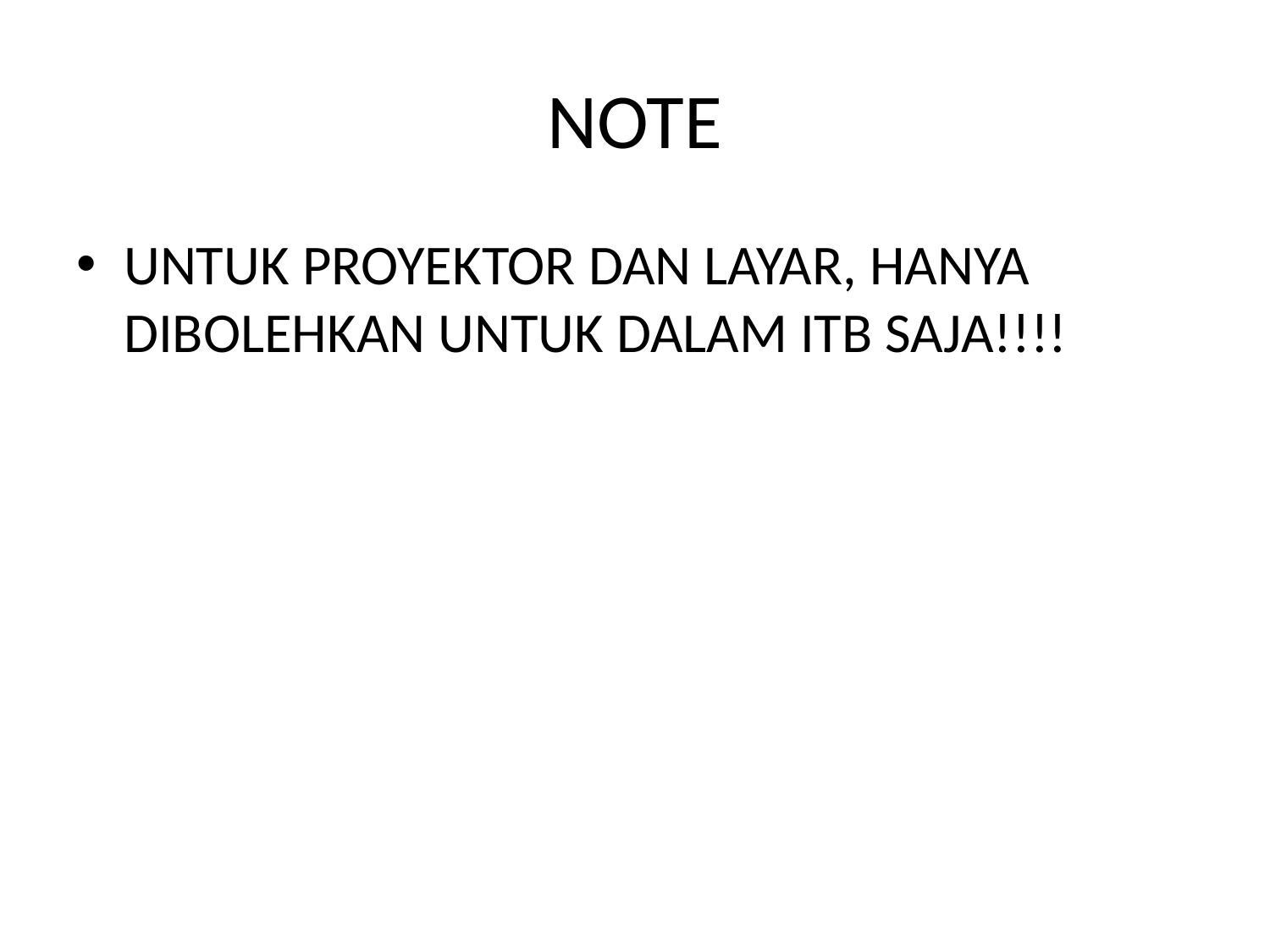

# NOTE
UNTUK PROYEKTOR DAN LAYAR, HANYA DIBOLEHKAN UNTUK DALAM ITB SAJA!!!!